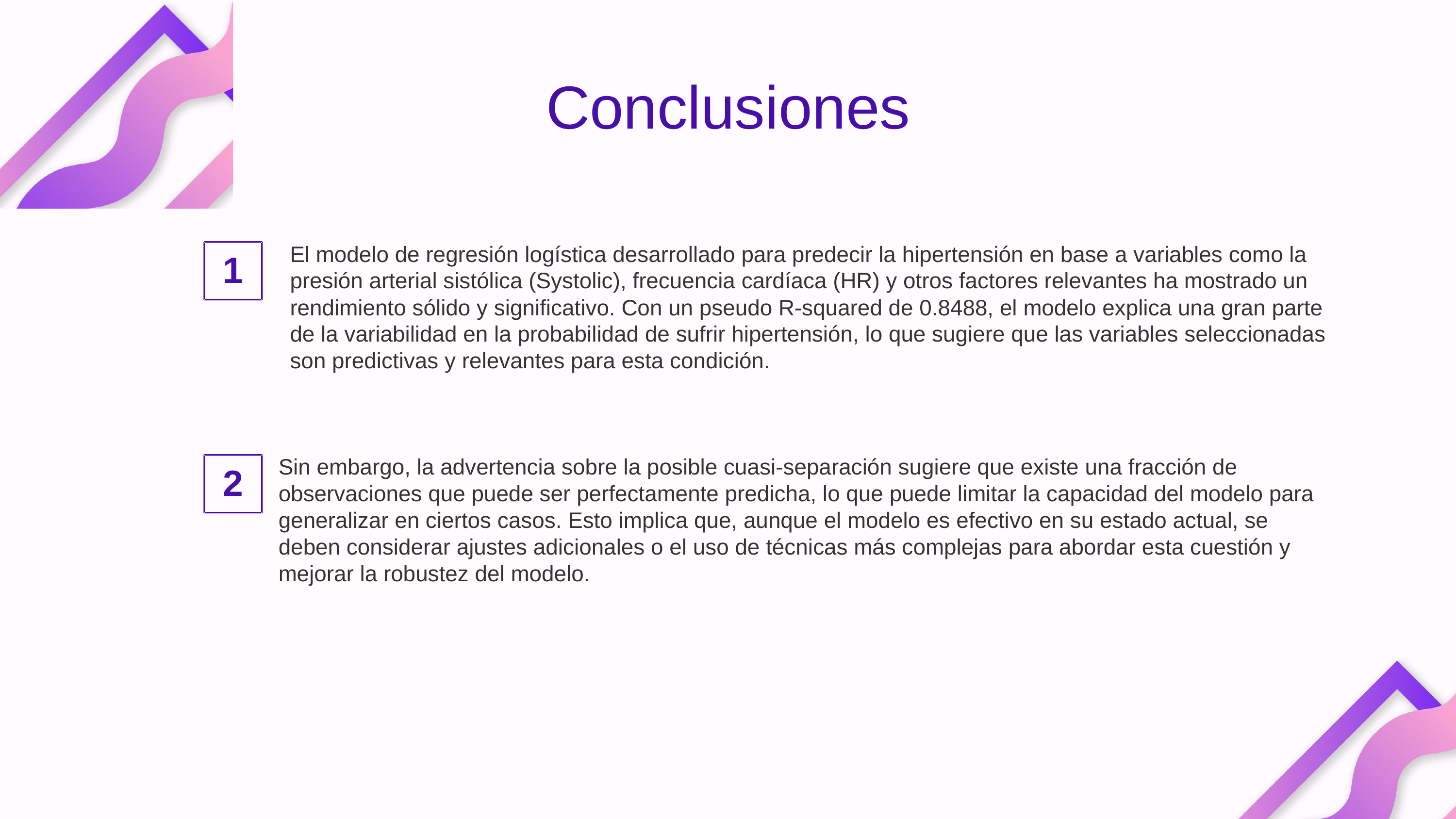

Conclusiones
El modelo de regresión logística desarrollado para predecir la hipertensión en base a variables como la presión arterial sistólica (Systolic), frecuencia cardíaca (HR) y otros factores relevantes ha mostrado un rendimiento sólido y significativo. Con un pseudo R-squared de 0.8488, el modelo explica una gran parte de la variabilidad en la probabilidad de sufrir hipertensión, lo que sugiere que las variables seleccionadas son predictivas y relevantes para esta condición.

1
Sin embargo, la advertencia sobre la posible cuasi-separación sugiere que existe una fracción de observaciones que puede ser perfectamente predicha, lo que puede limitar la capacidad del modelo para generalizar en ciertos casos. Esto implica que, aunque el modelo es efectivo en su estado actual, se deben considerar ajustes adicionales o el uso de técnicas más complejas para abordar esta cuestión y mejorar la robustez del modelo.

2